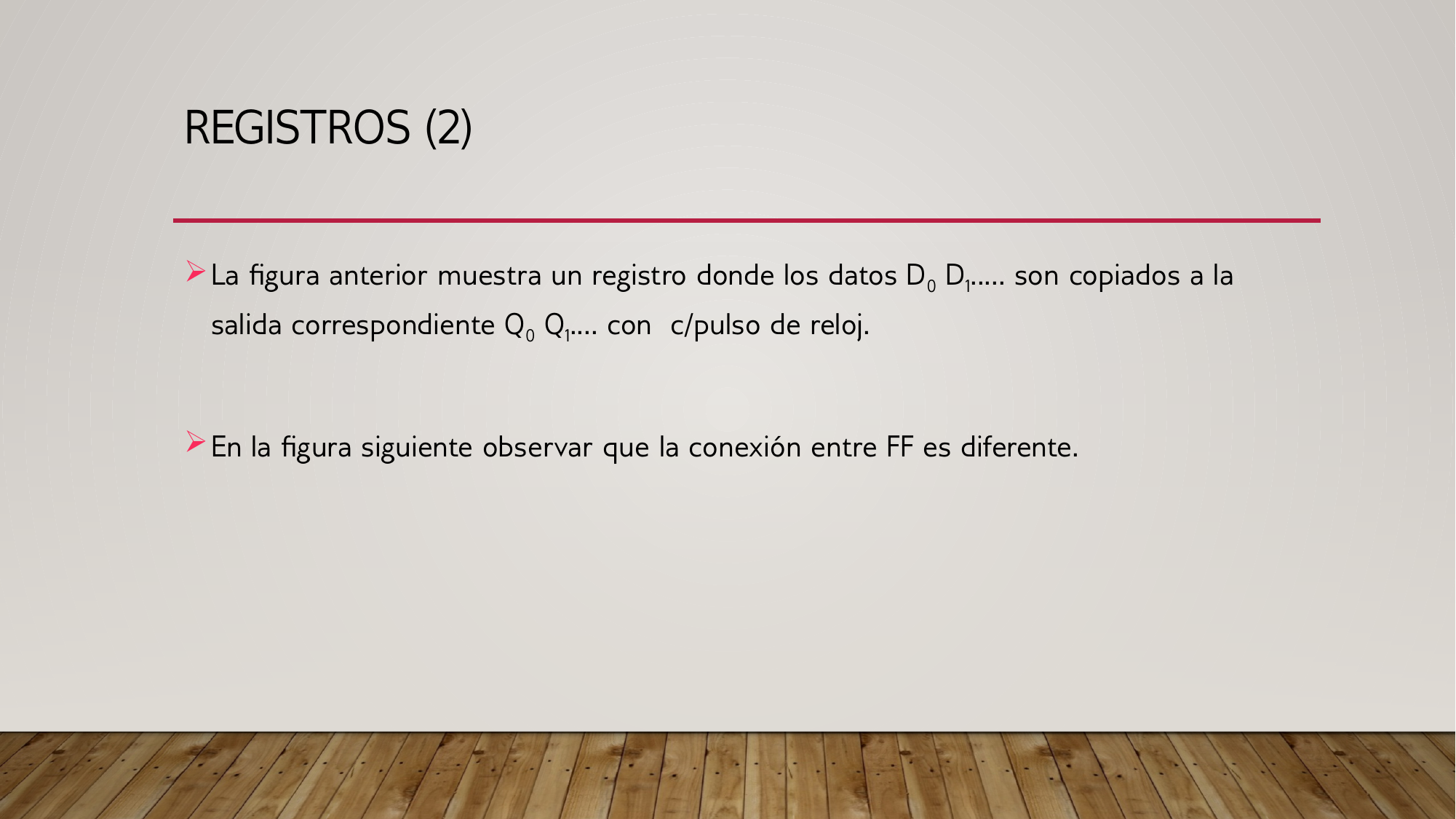

# Registros (2)
La figura anterior muestra un registro donde los datos D0 D1..... son copiados a la salida correspondiente Q0 Q1.... con  c/pulso de reloj.

En la figura siguiente observar que la conexión entre FF es diferente.